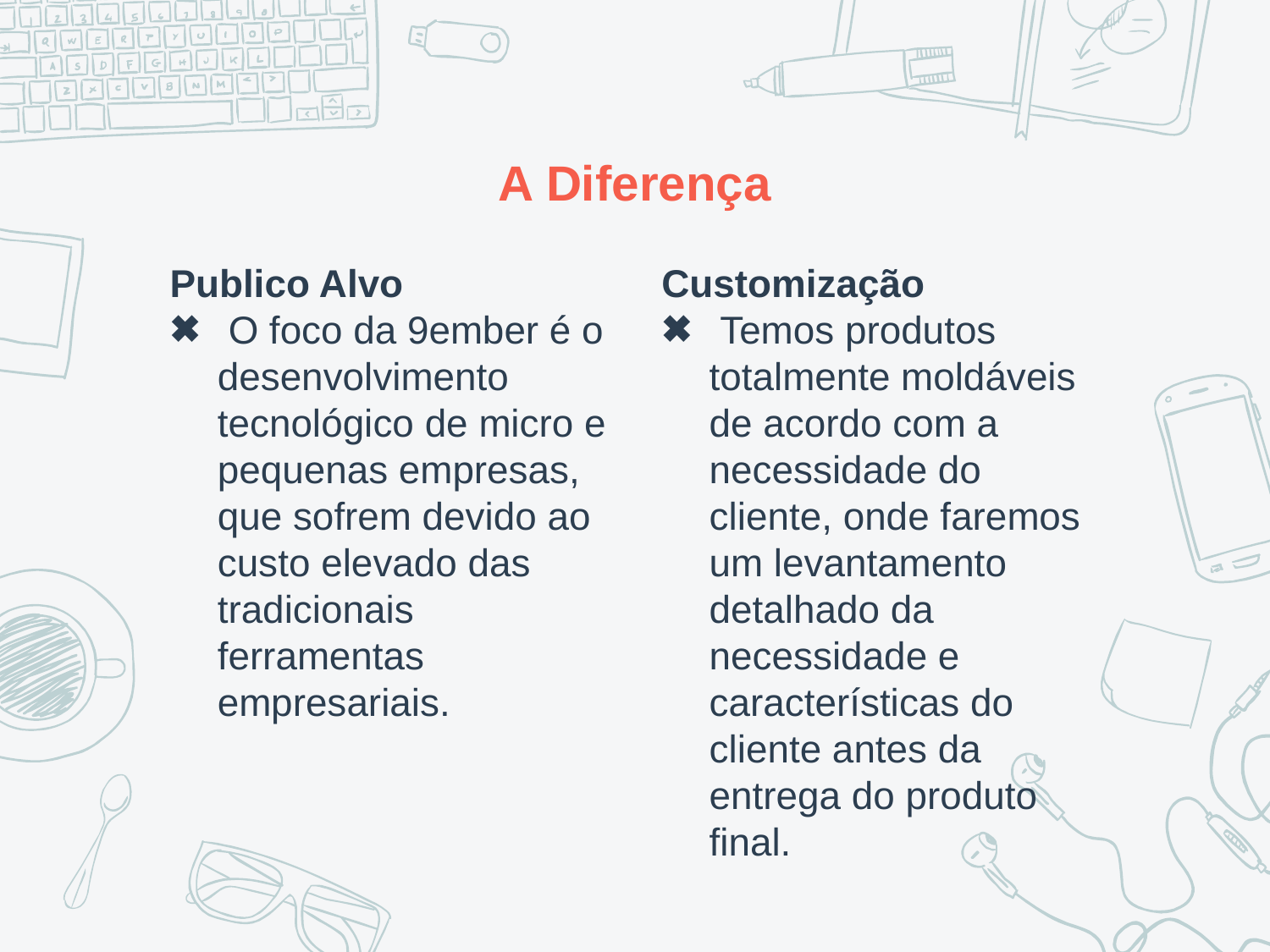

# A Diferença
Publico Alvo
 O foco da 9ember é o desenvolvimento tecnológico de micro e pequenas empresas, que sofrem devido ao custo elevado das tradicionais ferramentas empresariais.
Customização
 Temos produtos totalmente moldáveis de acordo com a necessidade do cliente, onde faremos um levantamento detalhado da necessidade e características do cliente antes da entrega do produto final.